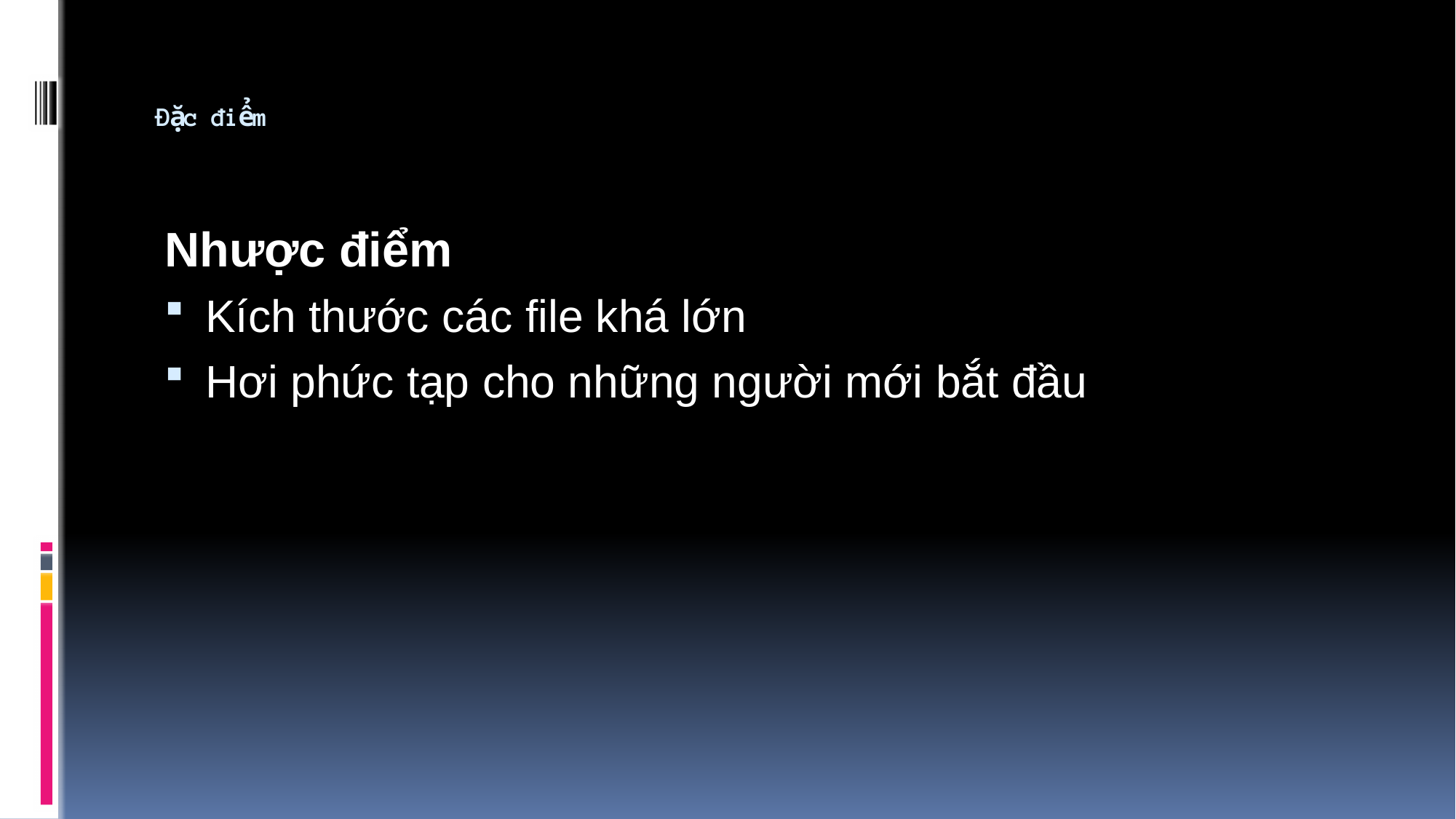

# Đặc điểm
Nhược điểm
Kích thước các file khá lớn
Hơi phức tạp cho những người mới bắt đầu